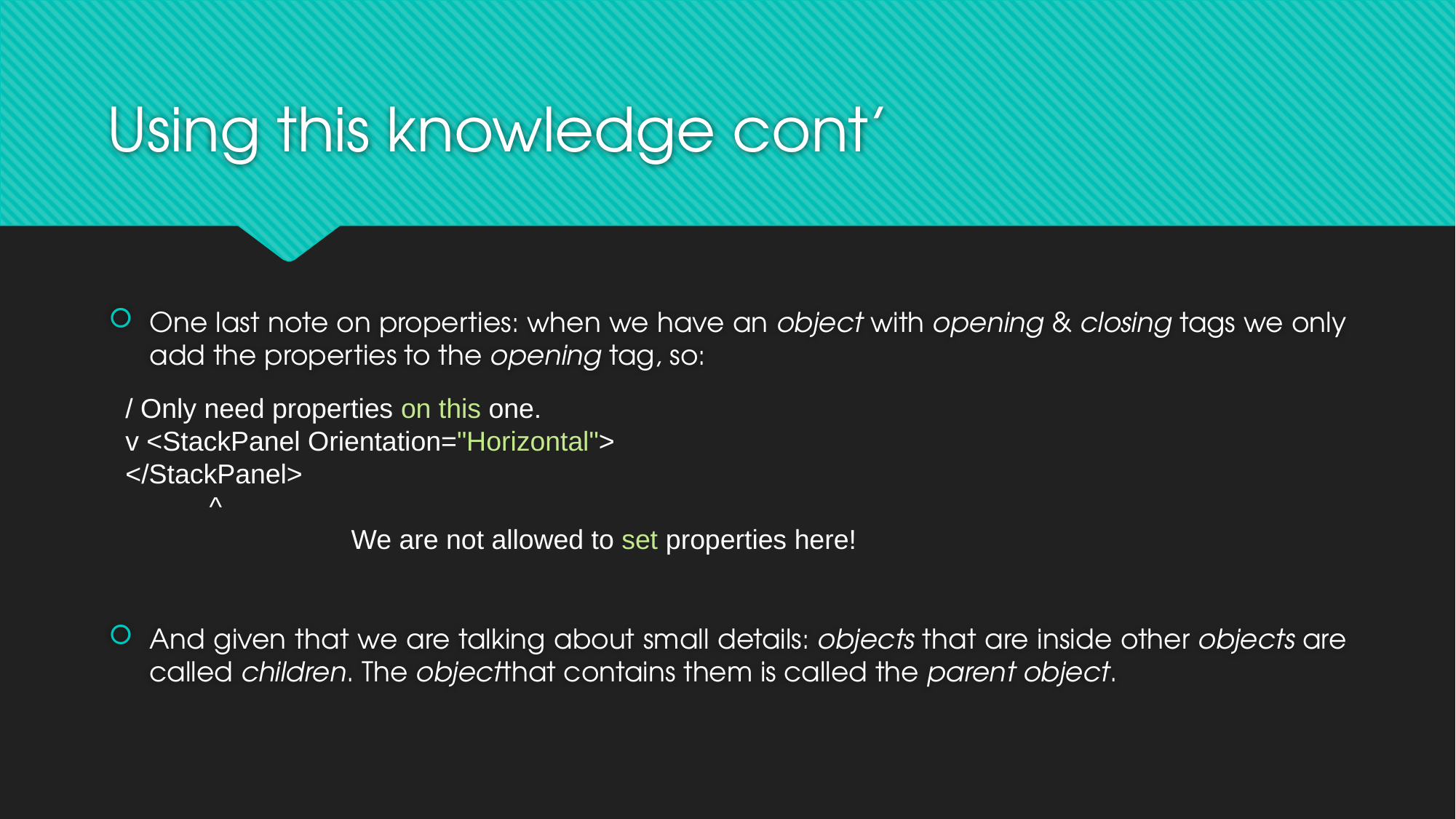

# Using this knowledge cont’
One last note on properties: when we have an object with opening & closing tags we only add the properties to the opening tag, so:

And given that we are talking about small details: objects that are inside other objects are called children. The objectthat contains them is called the parent object.

/ Only need properties on this one.
v <StackPanel Orientation="Horizontal">
</StackPanel>
           ^
	 	 We are not allowed to set properties here!